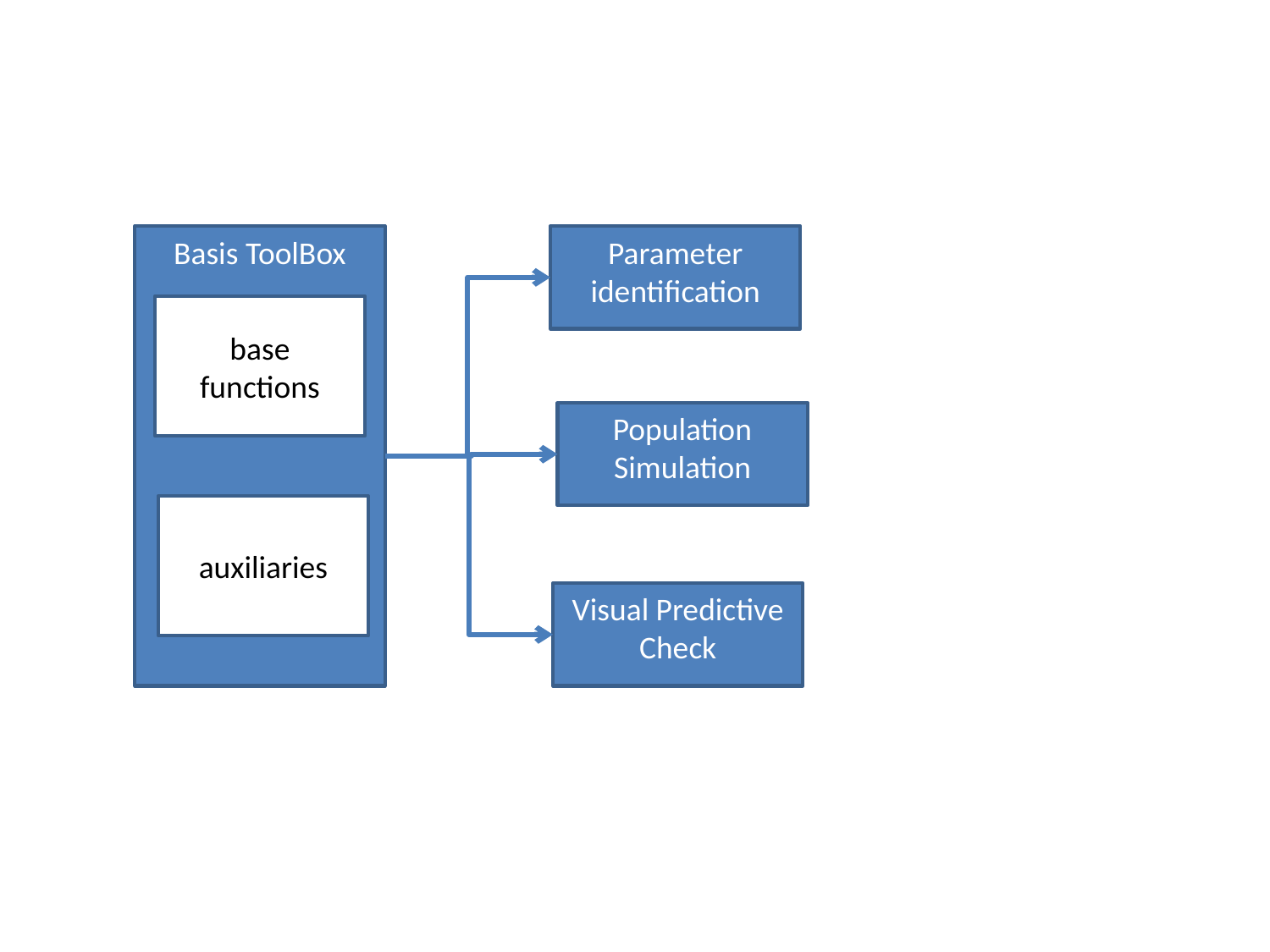

Basis ToolBox
Parameter identification
base functions
Population Simulation
auxiliaries
Visual Predictive Check